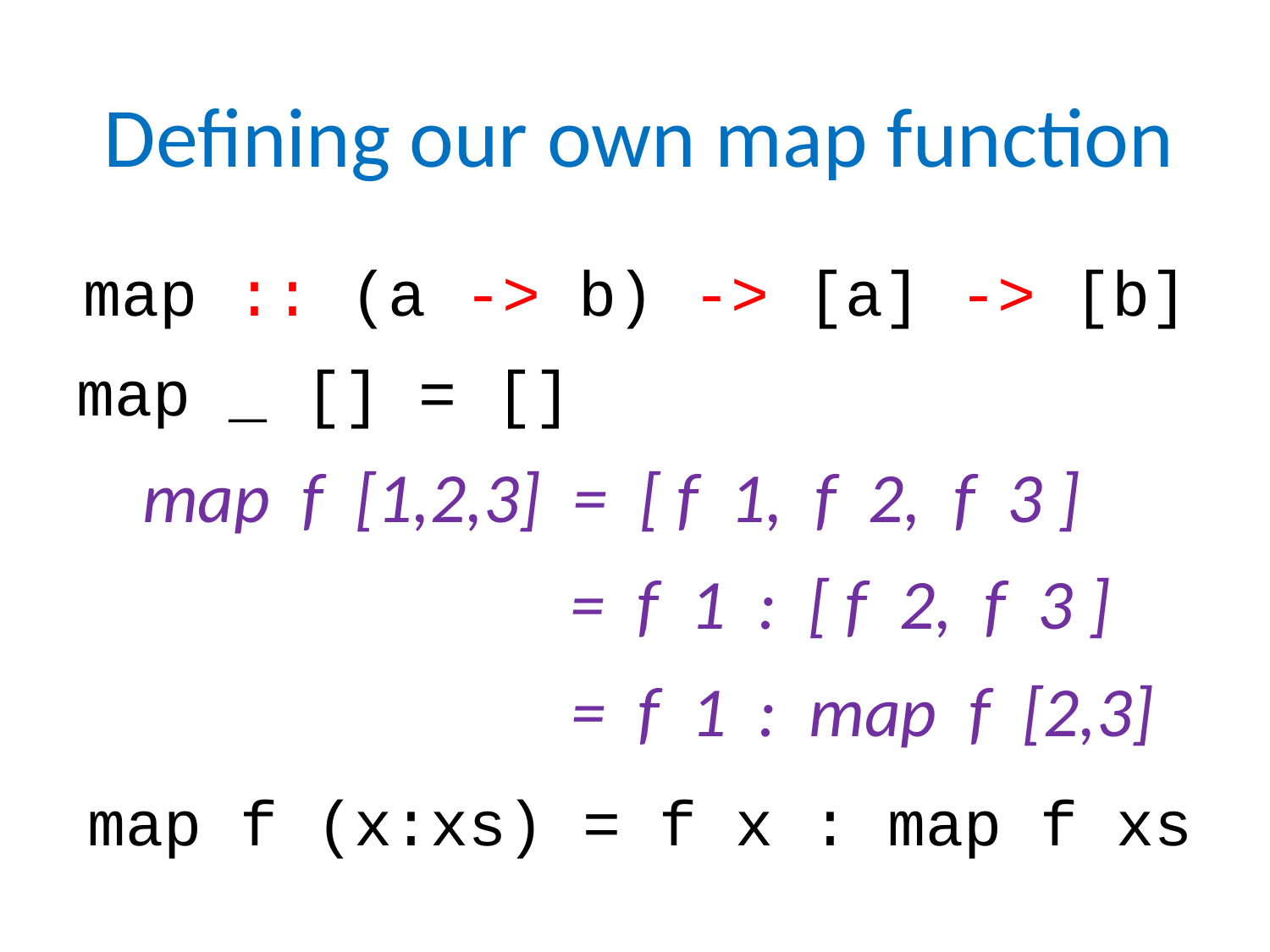

Defining our own map function
map :: (a -> b) -> [a] -> [b]
map _ [] = []
map  f  [1,2,3]  =  [ f  1,  f  2,  f  3 ]
=  f  1  :  [ f  2,  f  3 ]
=  f  1  :  map  f  [2,3]
map f (x:xs) = f x : map f xs